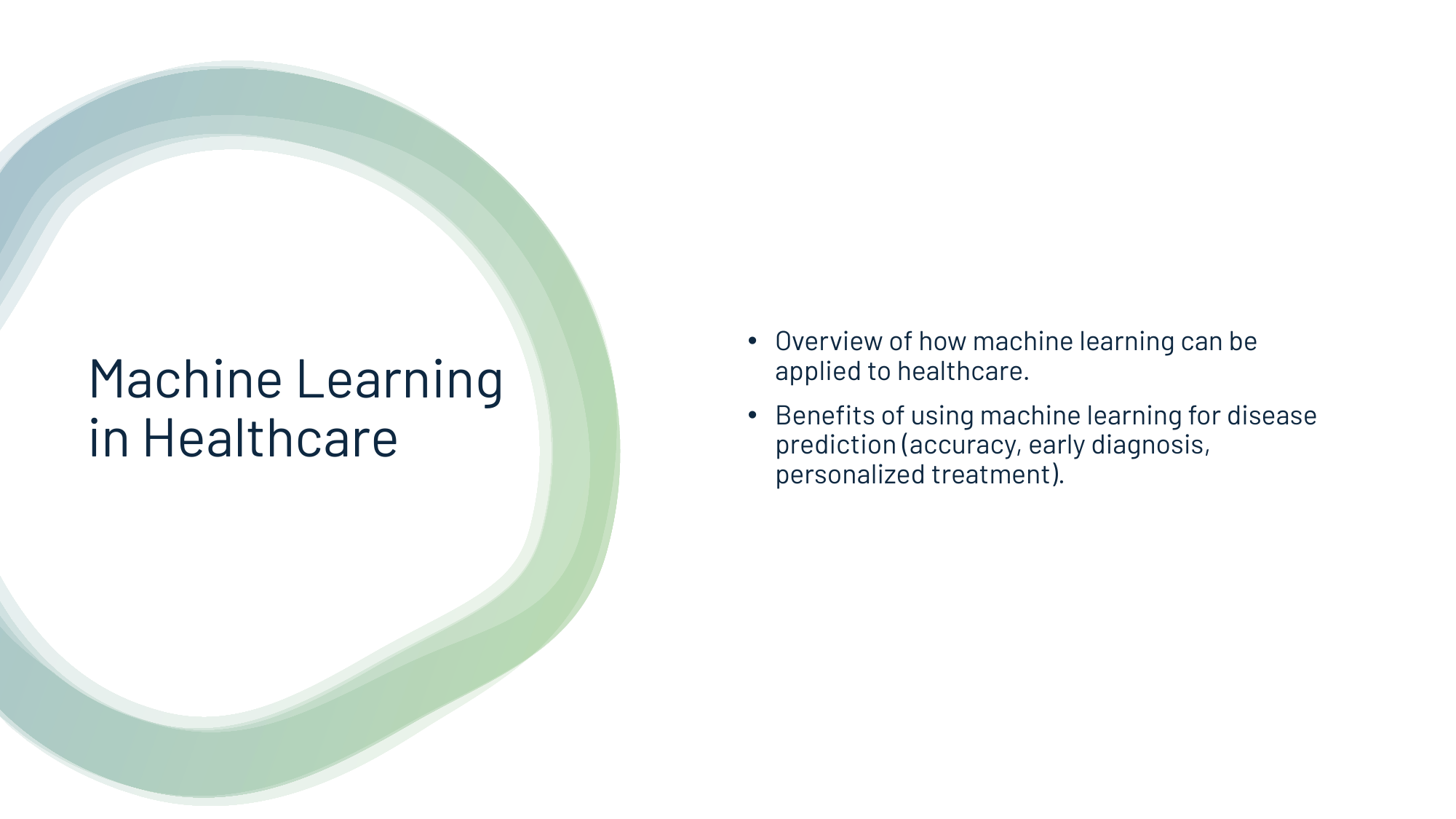

Overview of how machine learning can be applied to healthcare.
Benefits of using machine learning for disease prediction (accuracy, early diagnosis, personalized treatment).
# Machine Learning in Healthcare